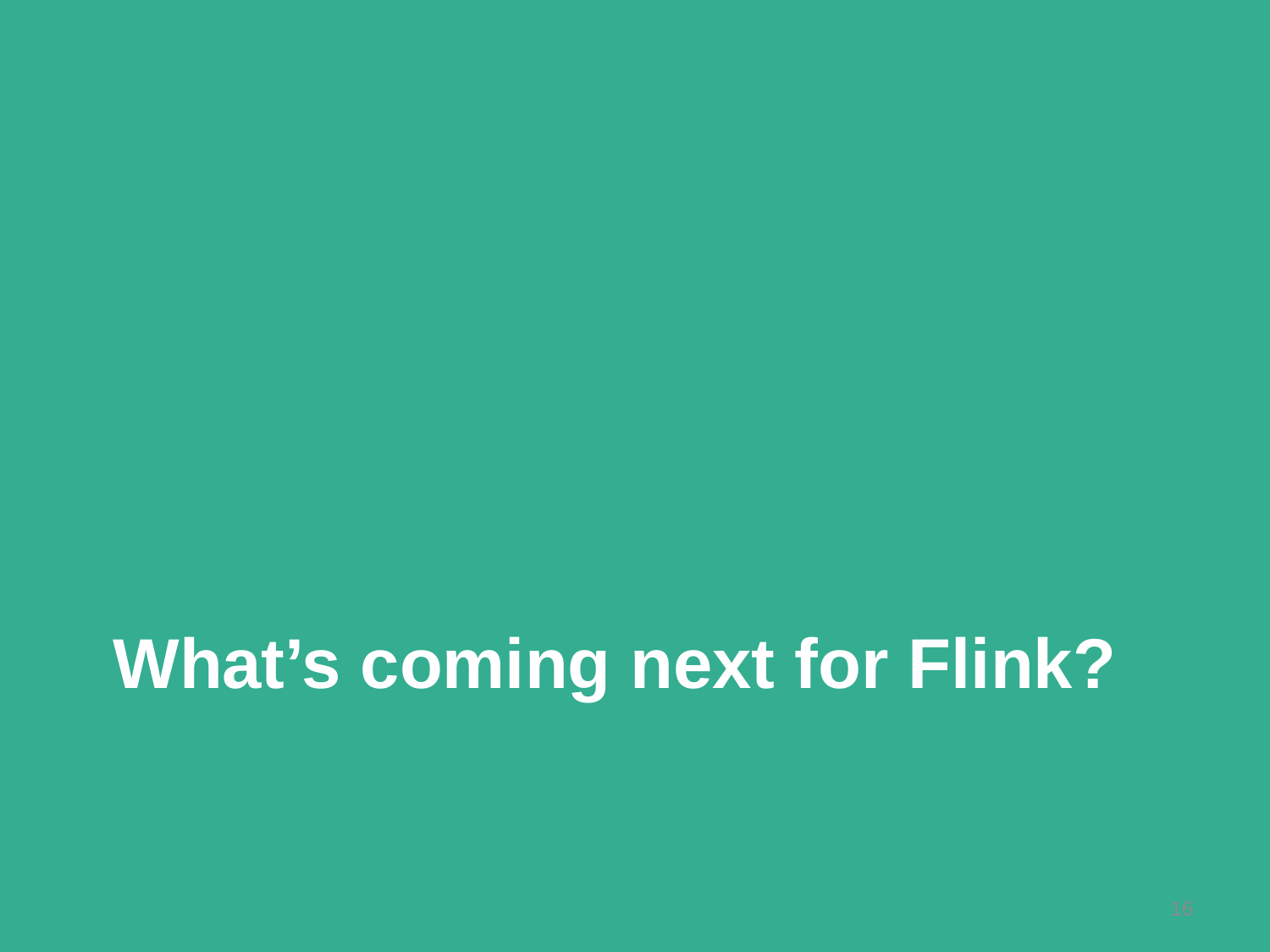

# What’s coming next for Flink?
16